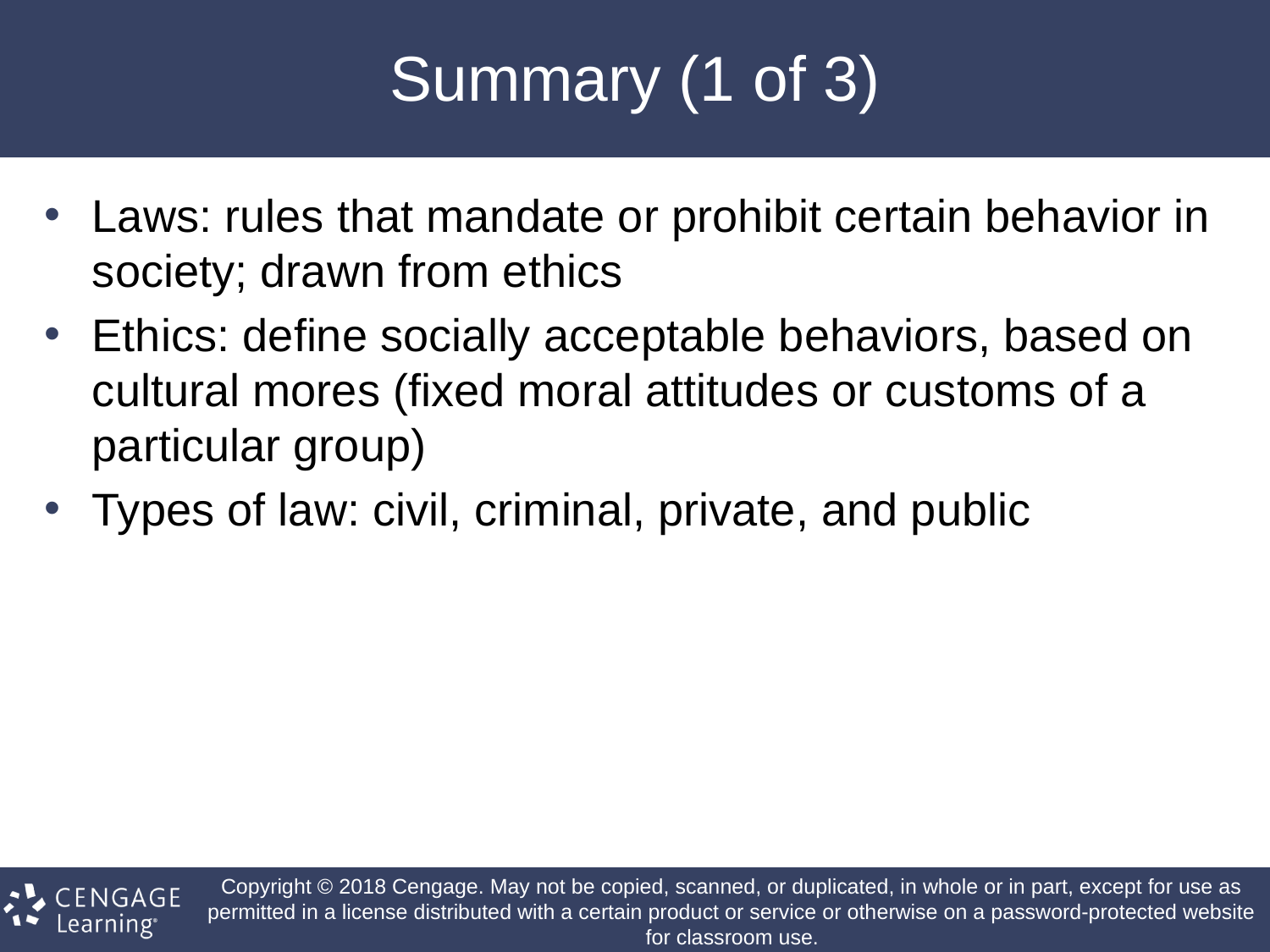

# Summary (1 of 3)
Laws: rules that mandate or prohibit certain behavior in society; drawn from ethics
Ethics: define socially acceptable behaviors, based on cultural mores (fixed moral attitudes or customs of a particular group)‏
Types of law: civil, criminal, private, and public